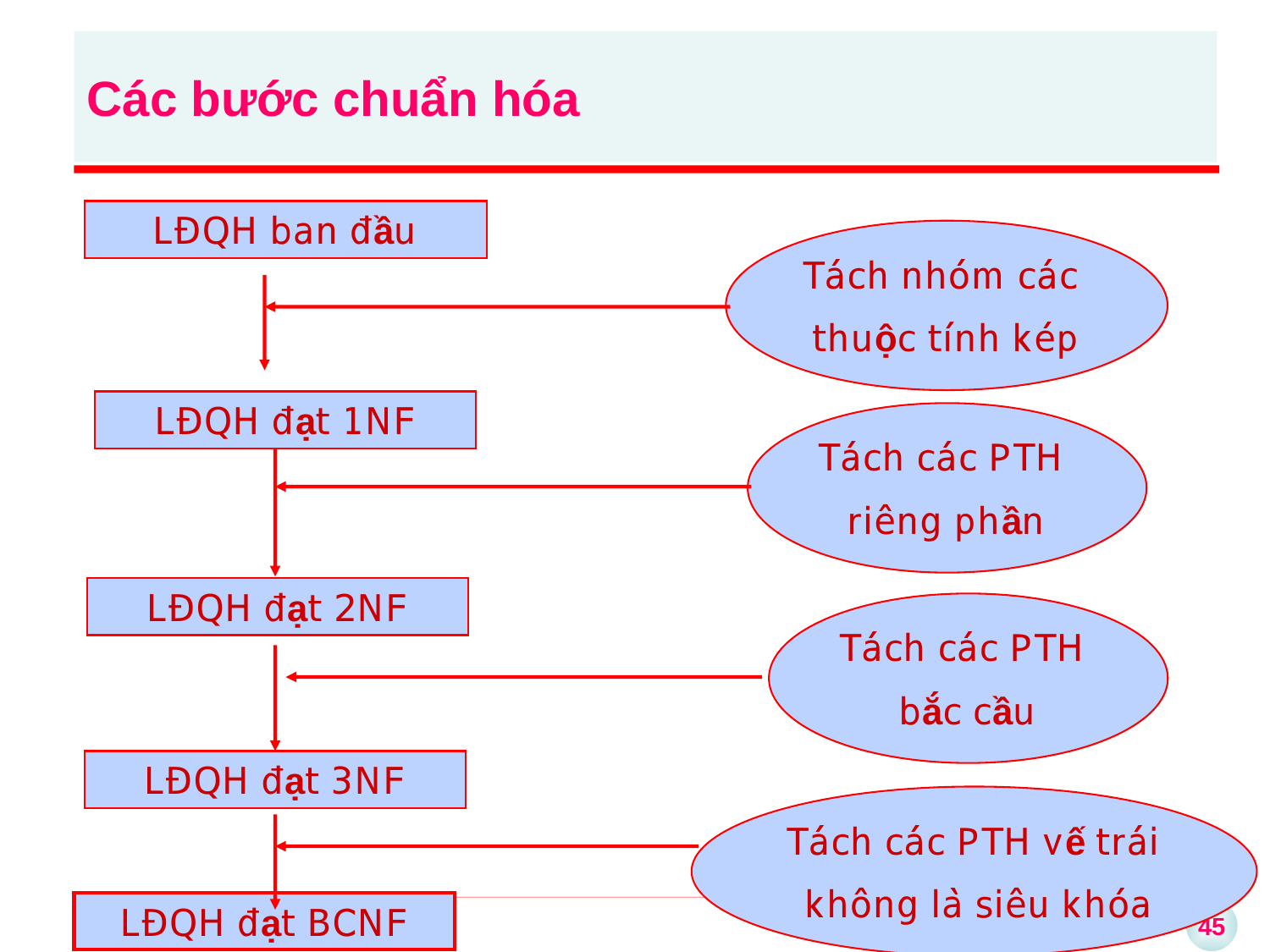

Các bước chuẩn hóa
LĐQH ban đầu
Tách nhóm các
thuộc tính kép

LĐQH đạt 1NF
Tách các PTH
riêng phần

LĐQH đạt 2NF
Tách các PTH
bắc cầu

LĐQH đạt 3NF
Tách các PTH vế trái
 không là siêu khóa

LĐQH đạt BCNF